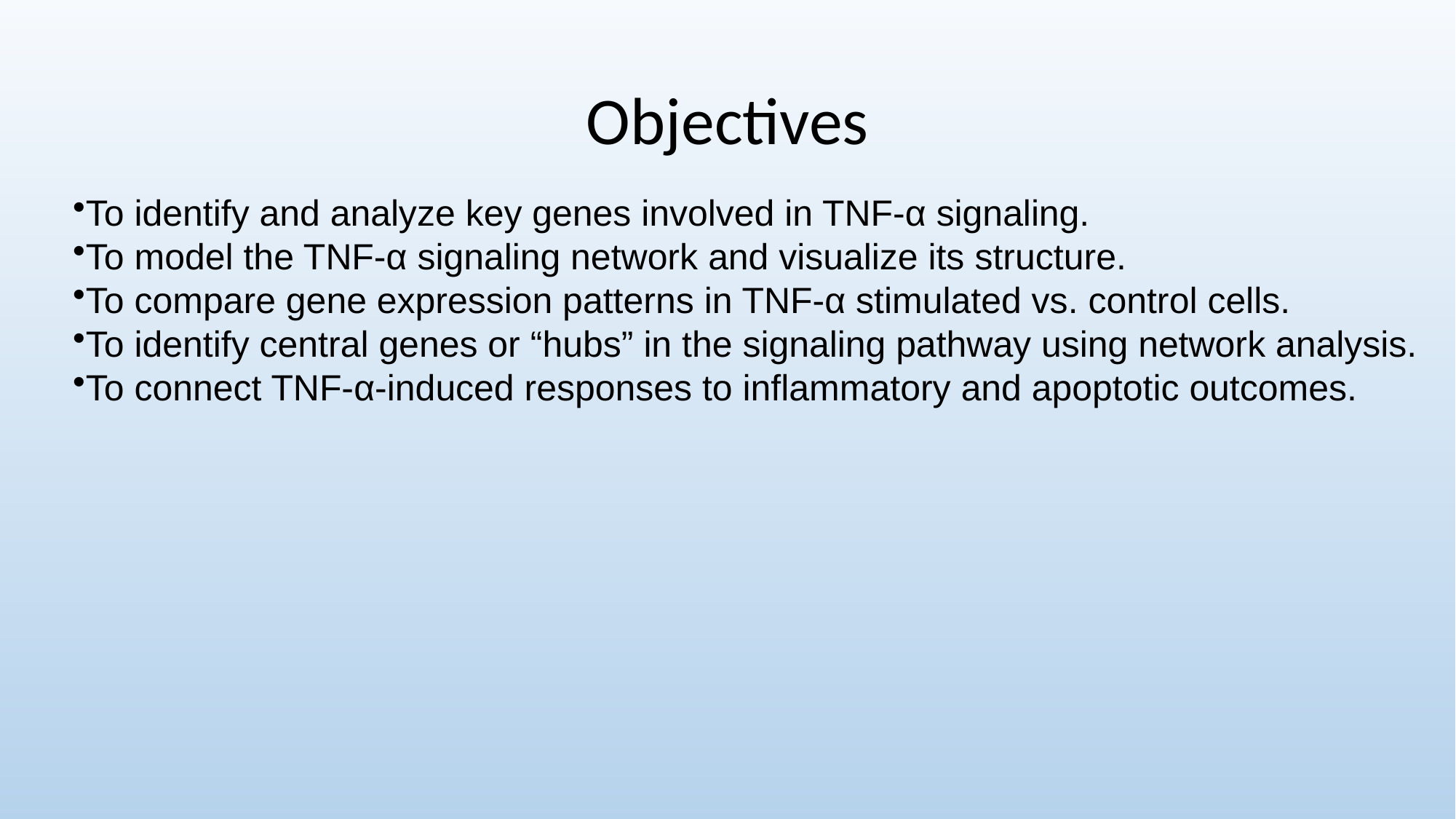

# Objectives
To identify and analyze key genes involved in TNF-α signaling.
To model the TNF-α signaling network and visualize its structure.
To compare gene expression patterns in TNF-α stimulated vs. control cells.
To identify central genes or “hubs” in the signaling pathway using network analysis.
To connect TNF-α-induced responses to inflammatory and apoptotic outcomes.